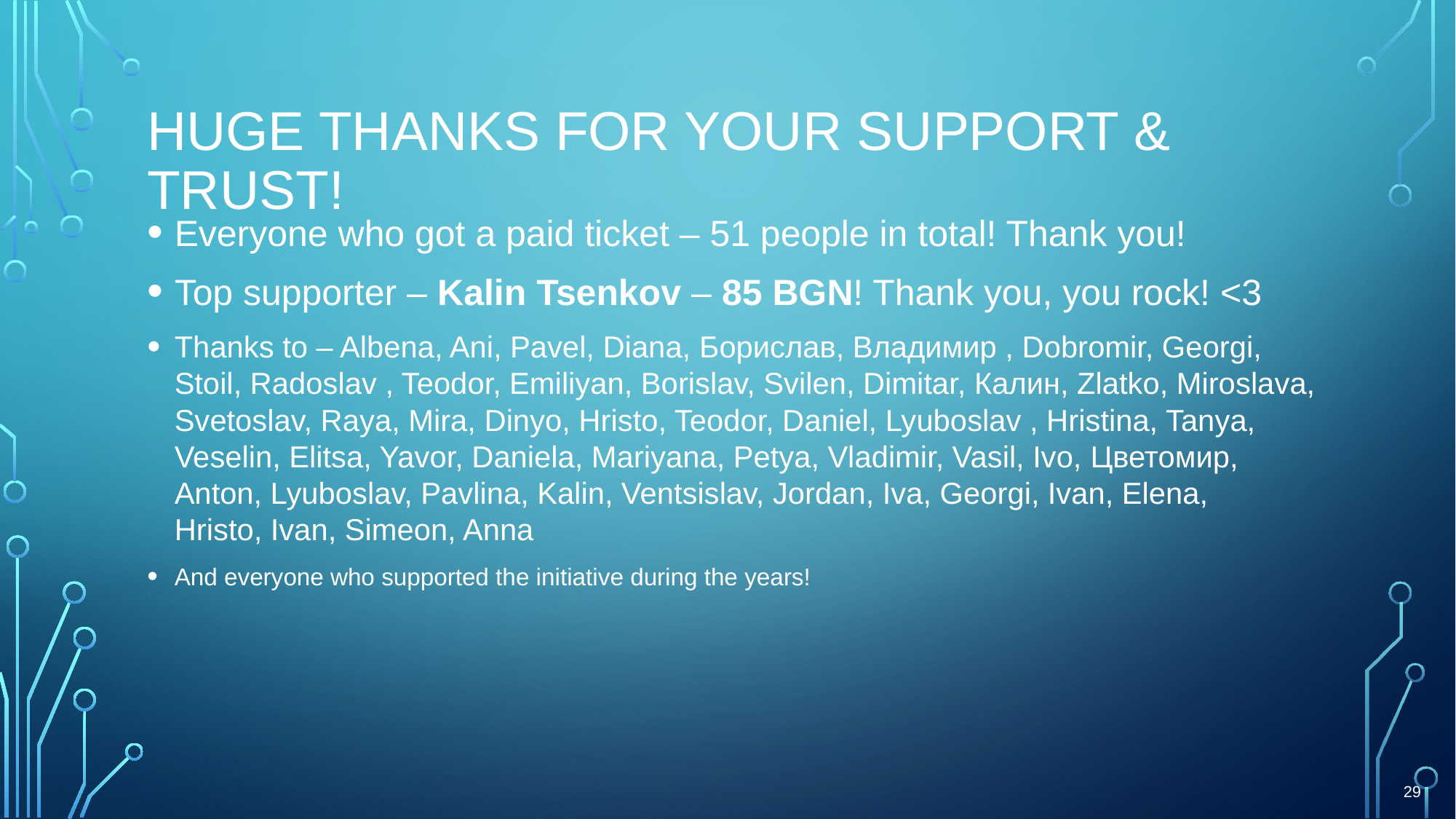

# Huge THANKS for your support & TRUST!
Everyone who got a paid ticket – 51 people in total! Thank you!
Top supporter – Kalin Tsenkov – 85 BGN! Thank you, you rock! <3
Thanks to – Albena, Ani, Pavel, Diana, Борислав, Владимир , Dobromir, Georgi,
Stoil, Radoslav , Teodor, Emiliyan, Borislav, Svilen, Dimitar, Калин, Zlatko, Miroslava,
Svetoslav, Raya, Mira, Dinyo, Hristo, Teodor, Daniel, Lyuboslav , Hristina, Tanya,
Veselin, Elitsa, Yavor, Daniela, Mariyana, Petya, Vladimir, Vasil, Ivo, Цветомир,
Anton, Lyuboslav, Pavlina, Kalin, Ventsislav, Jordan, Iva, Georgi, Ivan, Elena,
Hristo, Ivan, Simeon, Anna
And everyone who supported the initiative during the years!
29